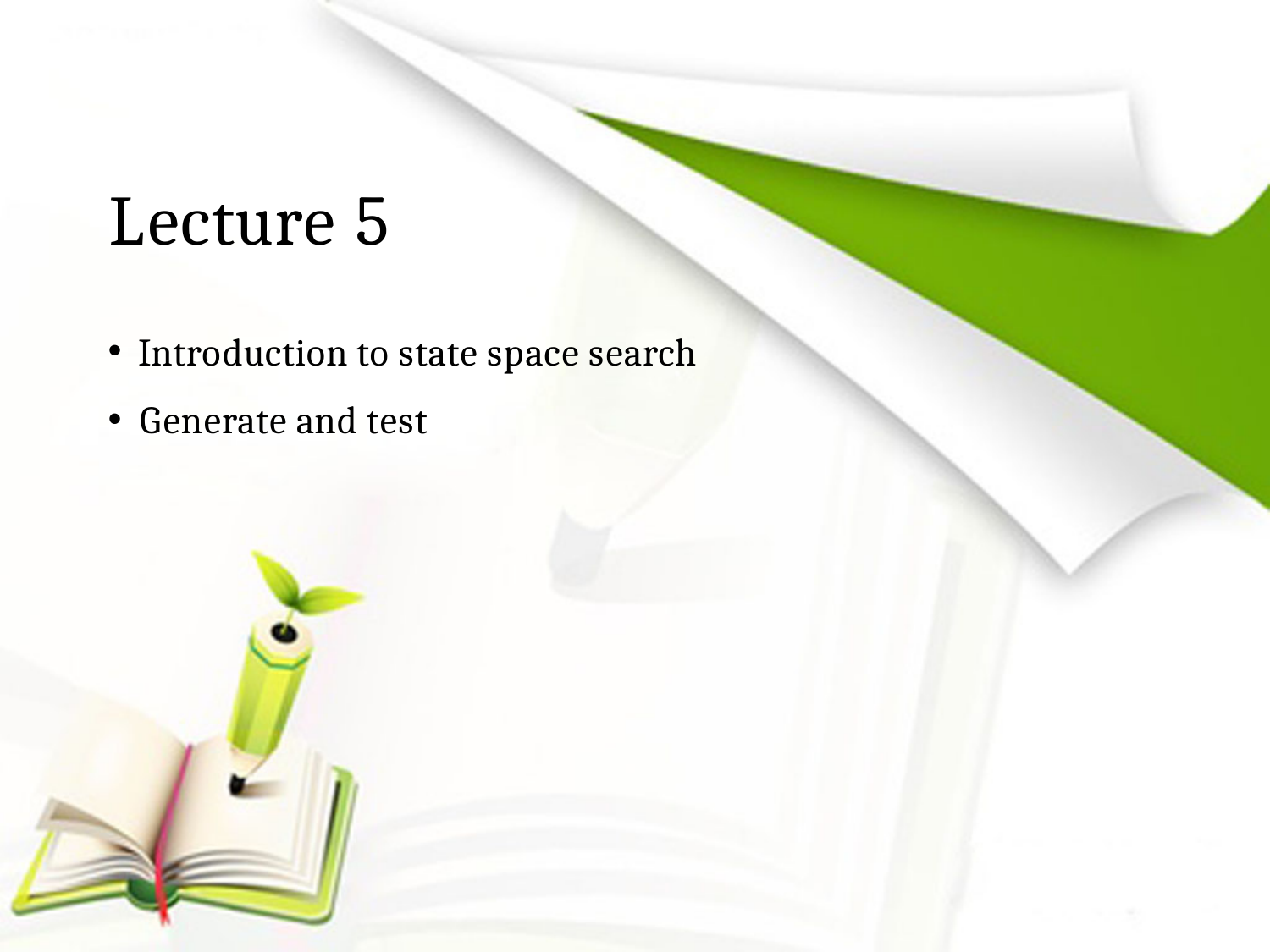

# Lecture 5
  Introduction to state space search
  Generate and test